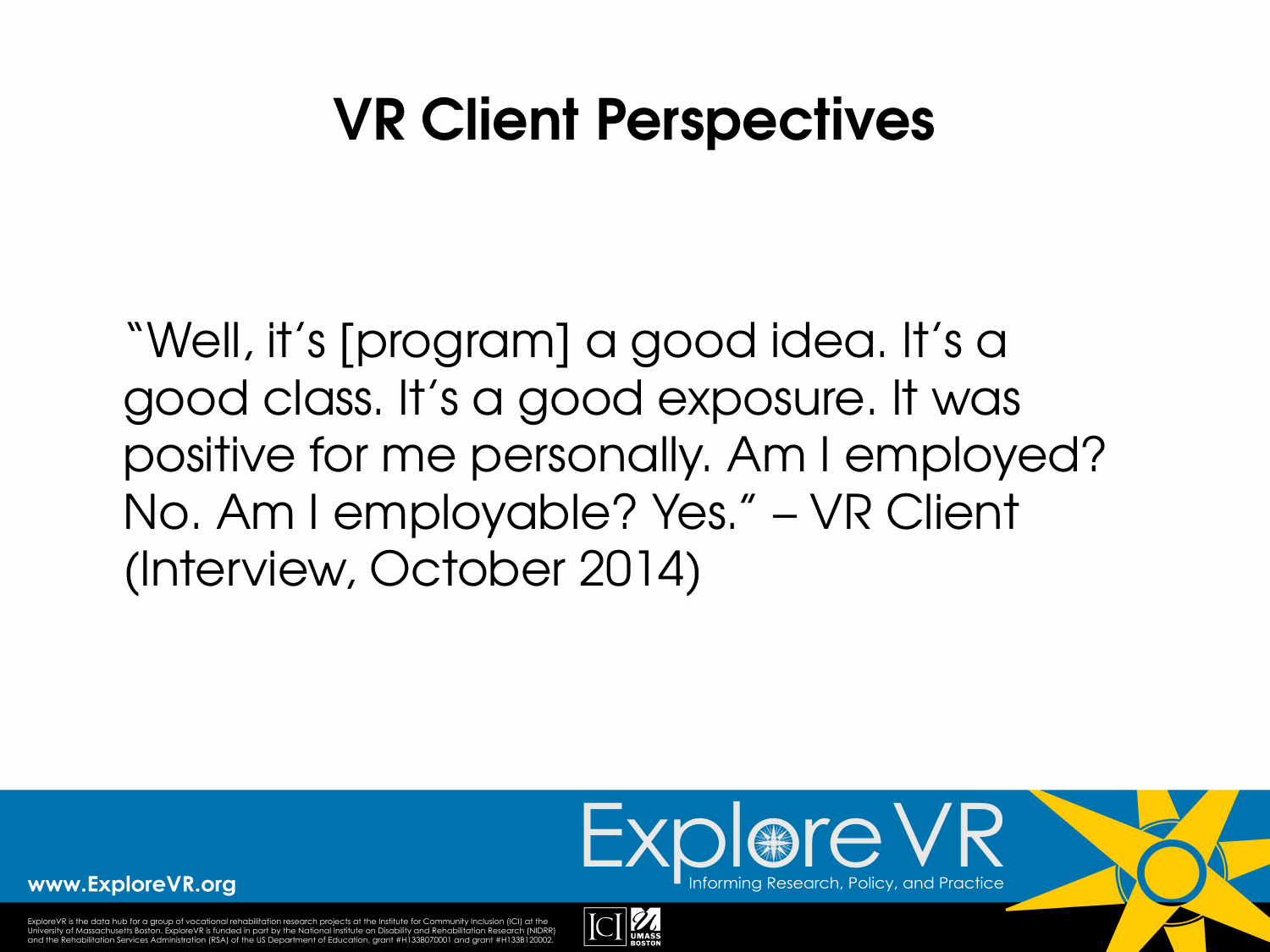

# VR Client Perspectives

“Well, it’s [program] a good idea. It’s a good class. It’s a good exposure. It was positive for me personally. Am I employed? No. Am I employable? Yes.” – VR Client (Interview, October 2014)